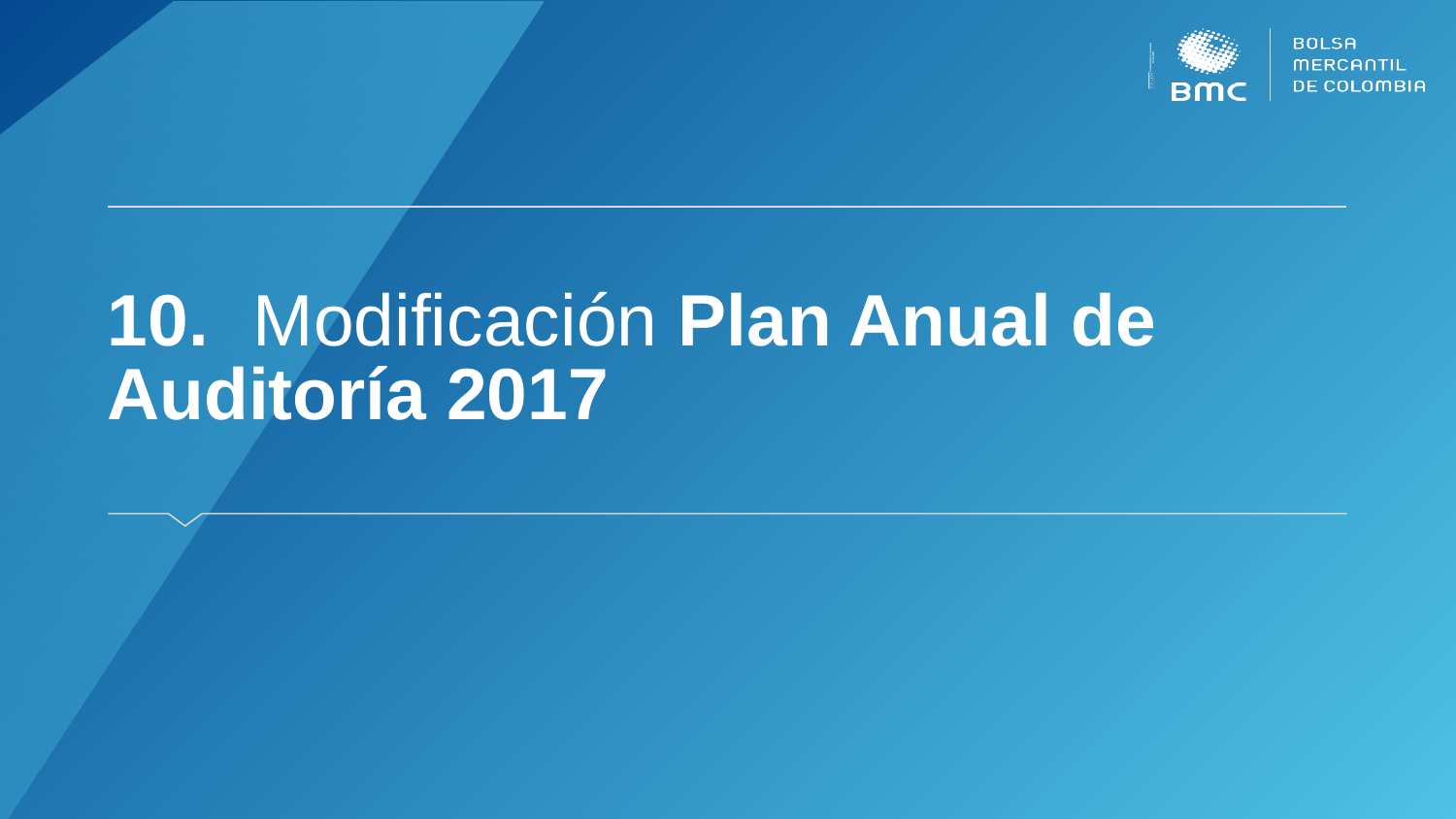

# 10. 	Modificación Plan Anual de 	Auditoría 2017